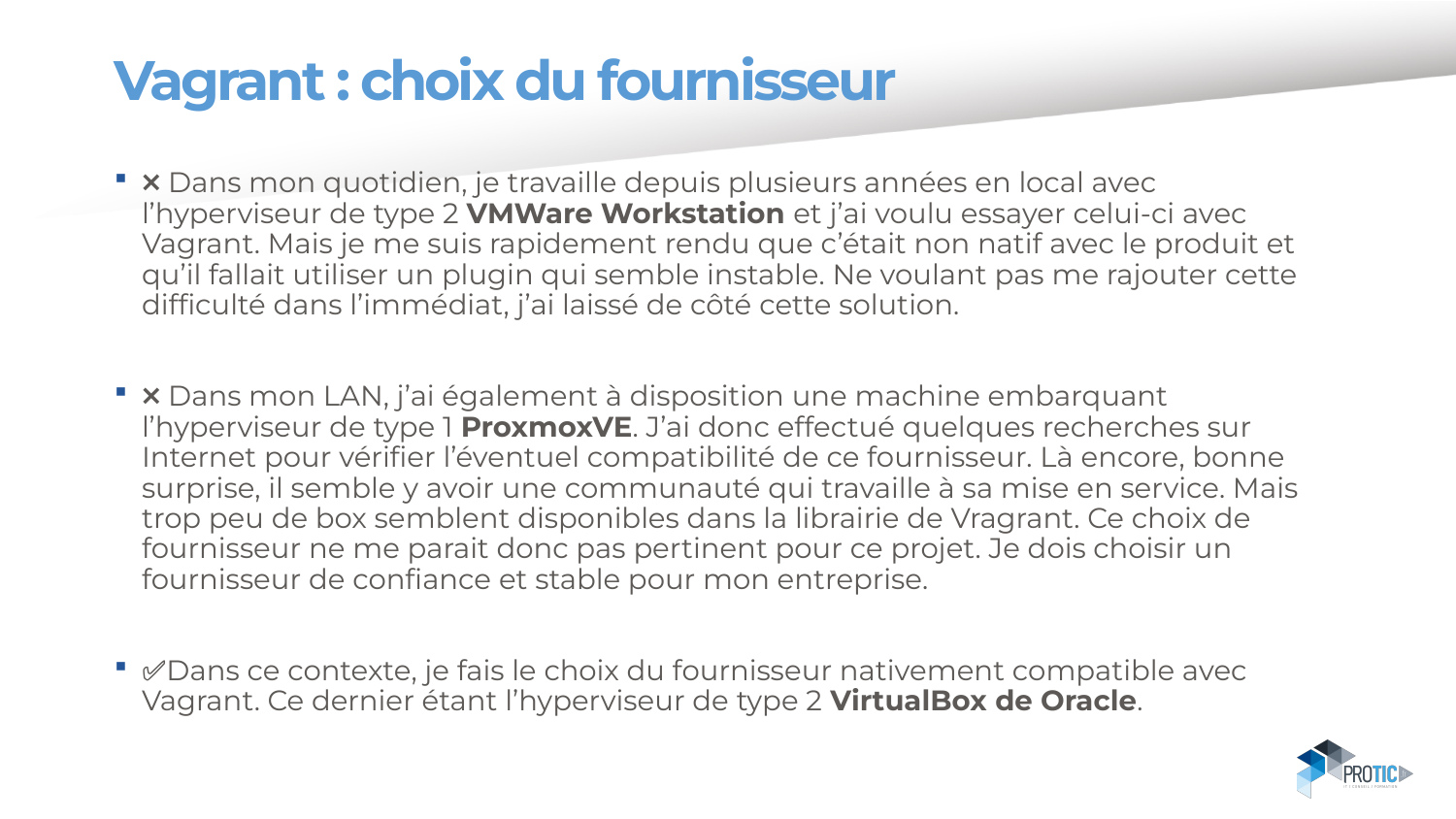

# Vagrant : choix du fournisseur
❌ Dans mon quotidien, je travaille depuis plusieurs années en local avec l’hyperviseur de type 2 VMWare Workstation et j’ai voulu essayer celui-ci avec Vagrant. Mais je me suis rapidement rendu que c’était non natif avec le produit et qu’il fallait utiliser un plugin qui semble instable. Ne voulant pas me rajouter cette difficulté dans l’immédiat, j’ai laissé de côté cette solution.

❌ Dans mon LAN, j’ai également à disposition une machine embarquant l’hyperviseur de type 1 ProxmoxVE. J’ai donc effectué quelques recherches sur Internet pour vérifier l’éventuel compatibilité de ce fournisseur. Là encore, bonne surprise, il semble y avoir une communauté qui travaille à sa mise en service. Mais trop peu de box semblent disponibles dans la librairie de Vragrant. Ce choix de fournisseur ne me parait donc pas pertinent pour ce projet. Je dois choisir un fournisseur de confiance et stable pour mon entreprise.

✅Dans ce contexte, je fais le choix du fournisseur nativement compatible avec Vagrant. Ce dernier étant l’hyperviseur de type 2 VirtualBox de Oracle.